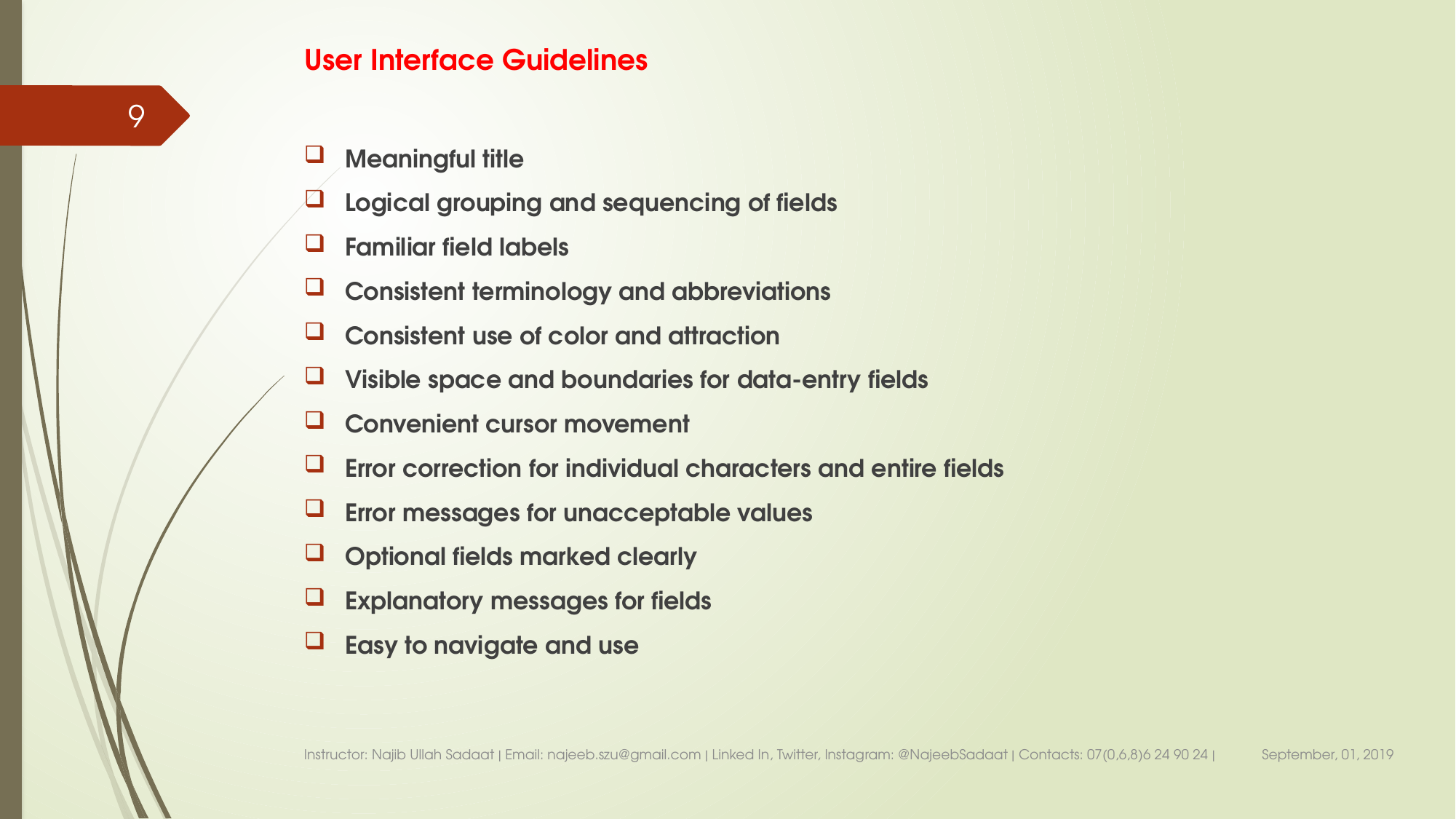

# User Interface Guidelines
9
Meaningful title
Logical grouping and sequencing of ﬁelds
Familiar ﬁeld labels
Consistent terminology and abbreviations
Consistent use of color and attraction
Visible space and boundaries for data-entry ﬁelds
Convenient cursor movement
Error correction for individual characters and entire ﬁelds
Error messages for unacceptable values
Optional ﬁelds marked clearly
Explanatory messages for ﬁelds
Easy to navigate and use

September, 01, 2019
Instructor: Najib Ullah Sadaat | Email: najeeb.szu@gmail.com | Linked In, Twitter, Instagram: @NajeebSadaat | Contacts: 07(0,6,8)6 24 90 24 |